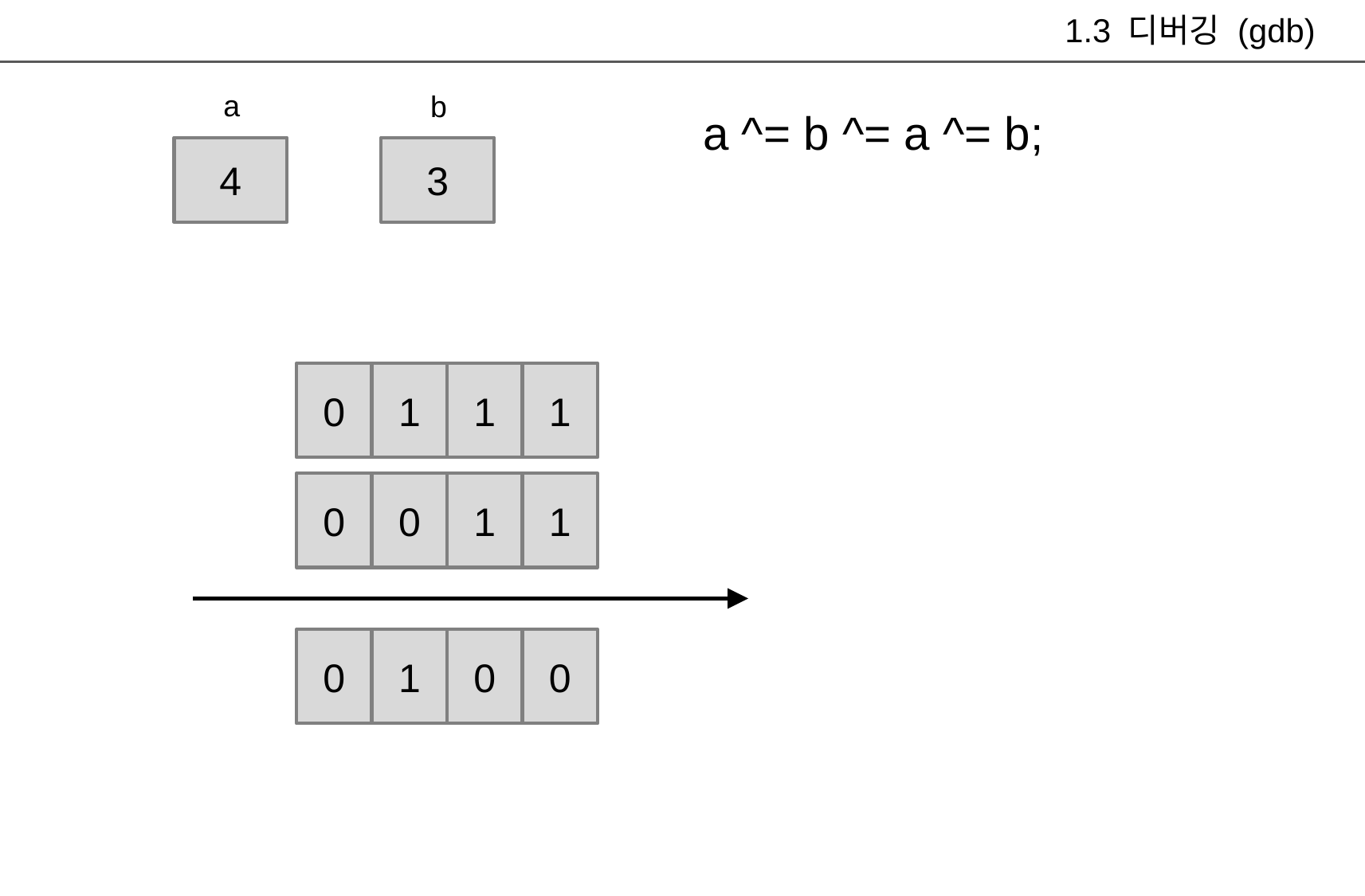

#
a
b
a ^= b ^= a ^= b;
4
3
0
1
1
1
0
0
1
1
0
1
0
0